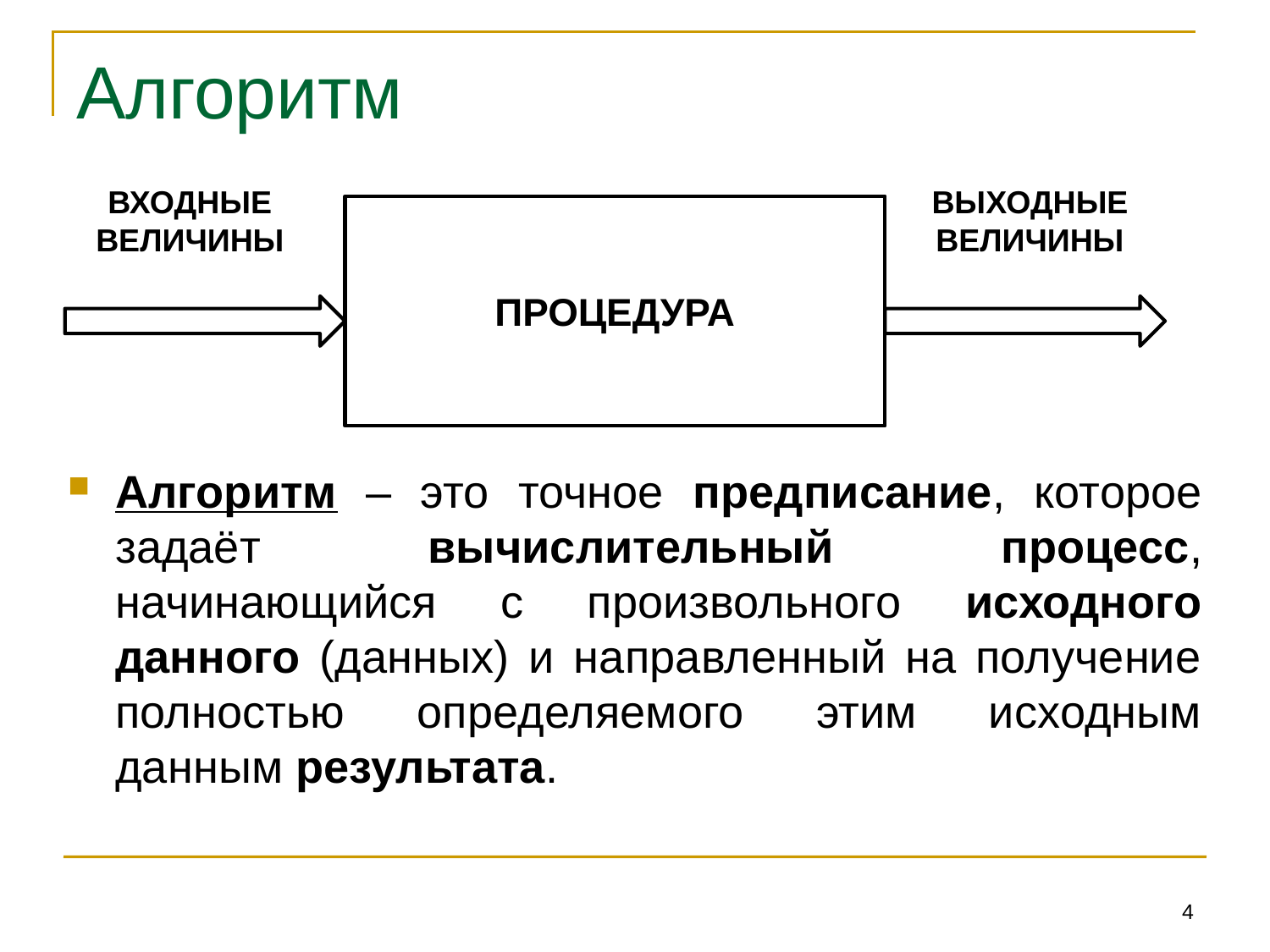

# Алгоритм
ВХОДНЫЕ ВЕЛИЧИНЫ
ВЫХОДНЫЕ ВЕЛИЧИНЫ
ПРОЦЕДУРА

Алгоритм – это точное предписание, которое задаёт вычислительный процесс, начинающийся с произвольного исходного данного (данных) и направленный на получение полностью определяемого этим исходным данным результата.
4